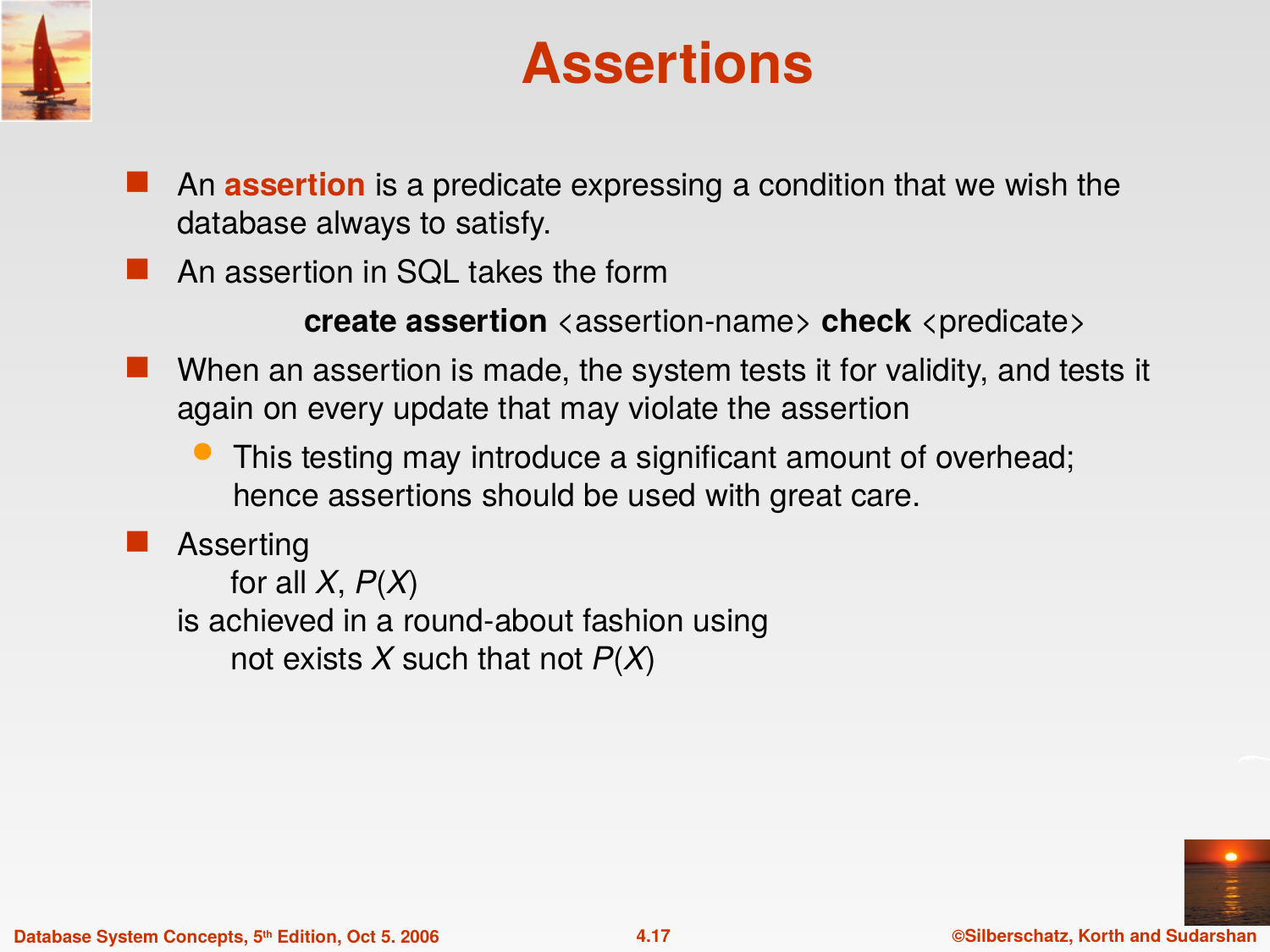

# Assertions
An assertion is a predicate expressing a condition that we wish the database always to satisfy.
An assertion in SQL takes the form
		create assertion <assertion-name> check <predicate>
When an assertion is made, the system tests it for validity, and tests it again on every update that may violate the assertion
This testing may introduce a significant amount of overhead; hence assertions should be used with great care.
Asserting
      for all X, P(X)
is achieved in a round-about fashion using
      not exists X such that not P(X)